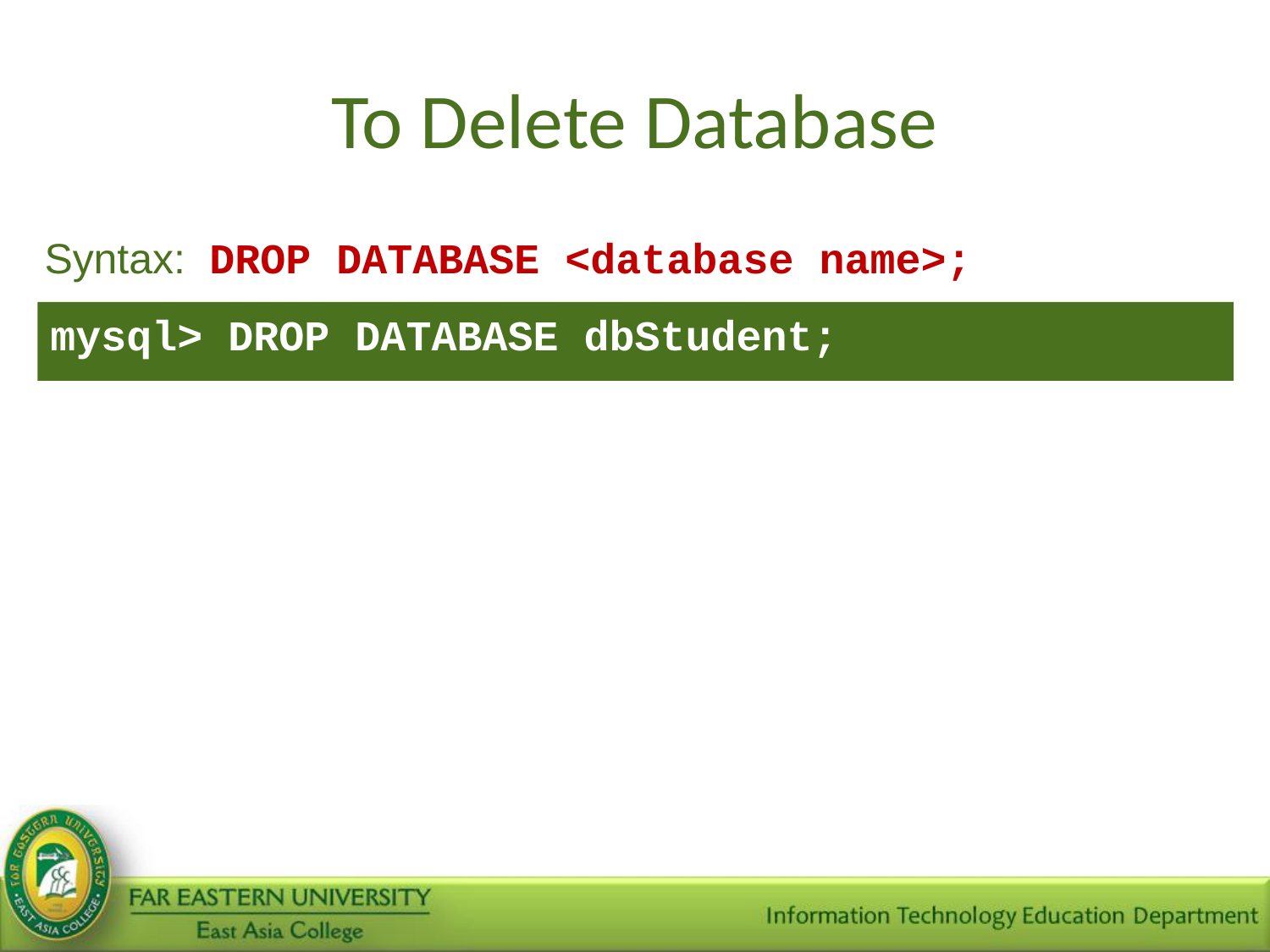

# To Delete Database
Syntax:  DROP DATABASE <database name>;
mysql> DROP DATABASE dbStudent;